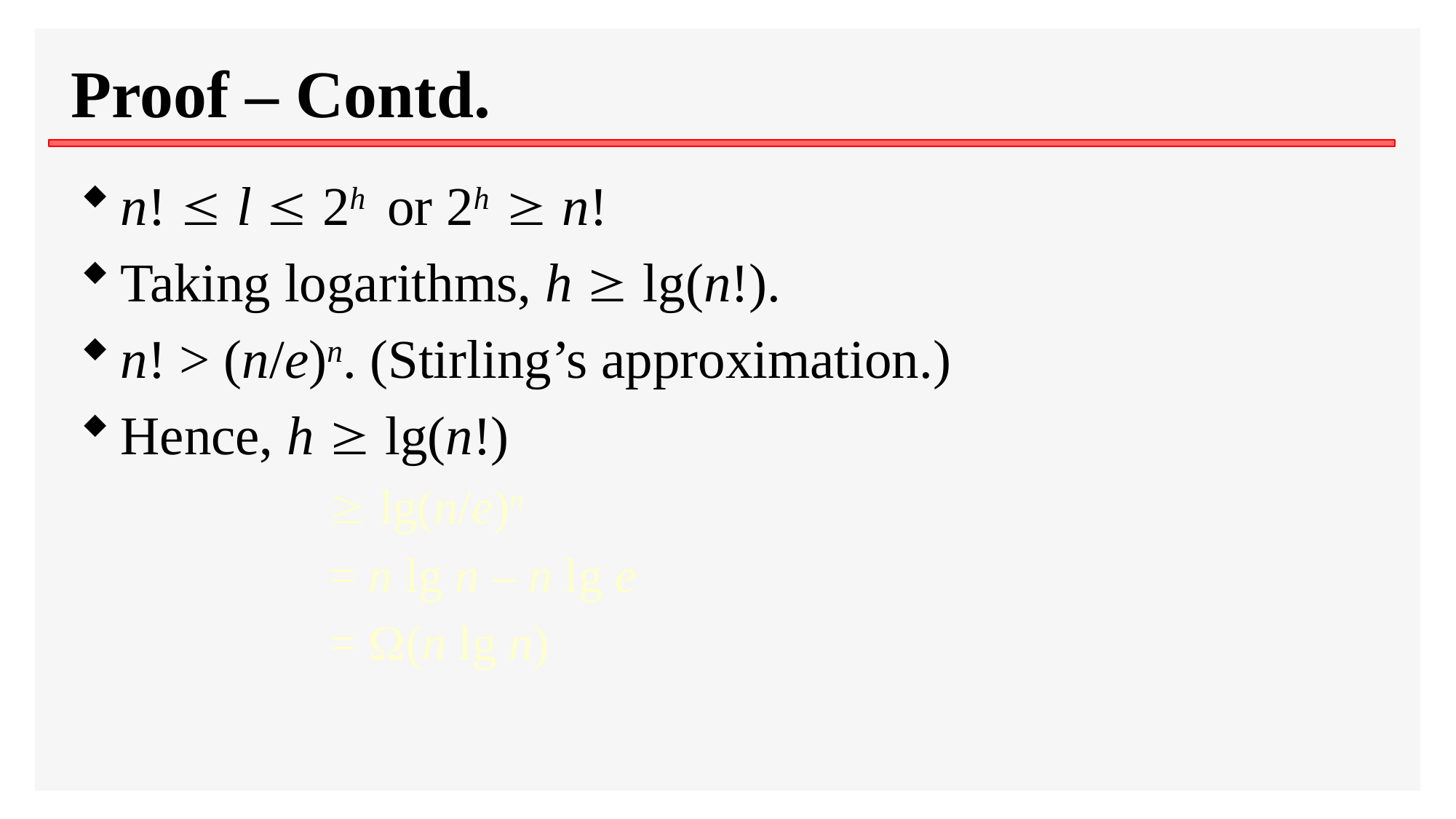

# Proof – Contd.
n! ≤ l ≤ 2h  or 2h  ≥ n!
Taking logarithms, h ≥ lg(n!).
n! > (n/e)n. (Stirling’s approximation.)
Hence, h ≥ lg(n!)
                ≥ lg(n/e)n
                = n lg n – n lg e
                = Ω(n lg n)